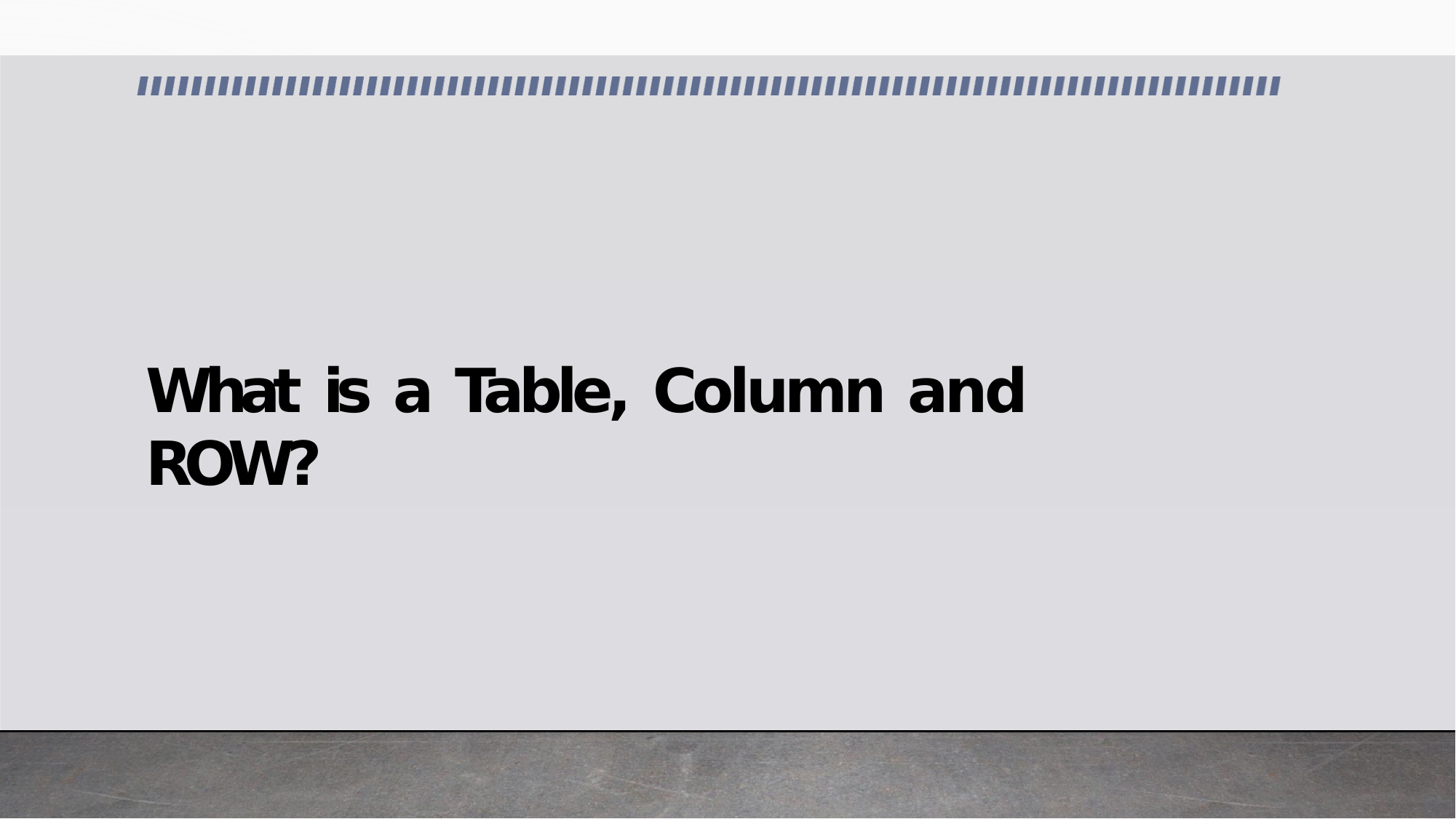

# What is a Table, Column and ROW?